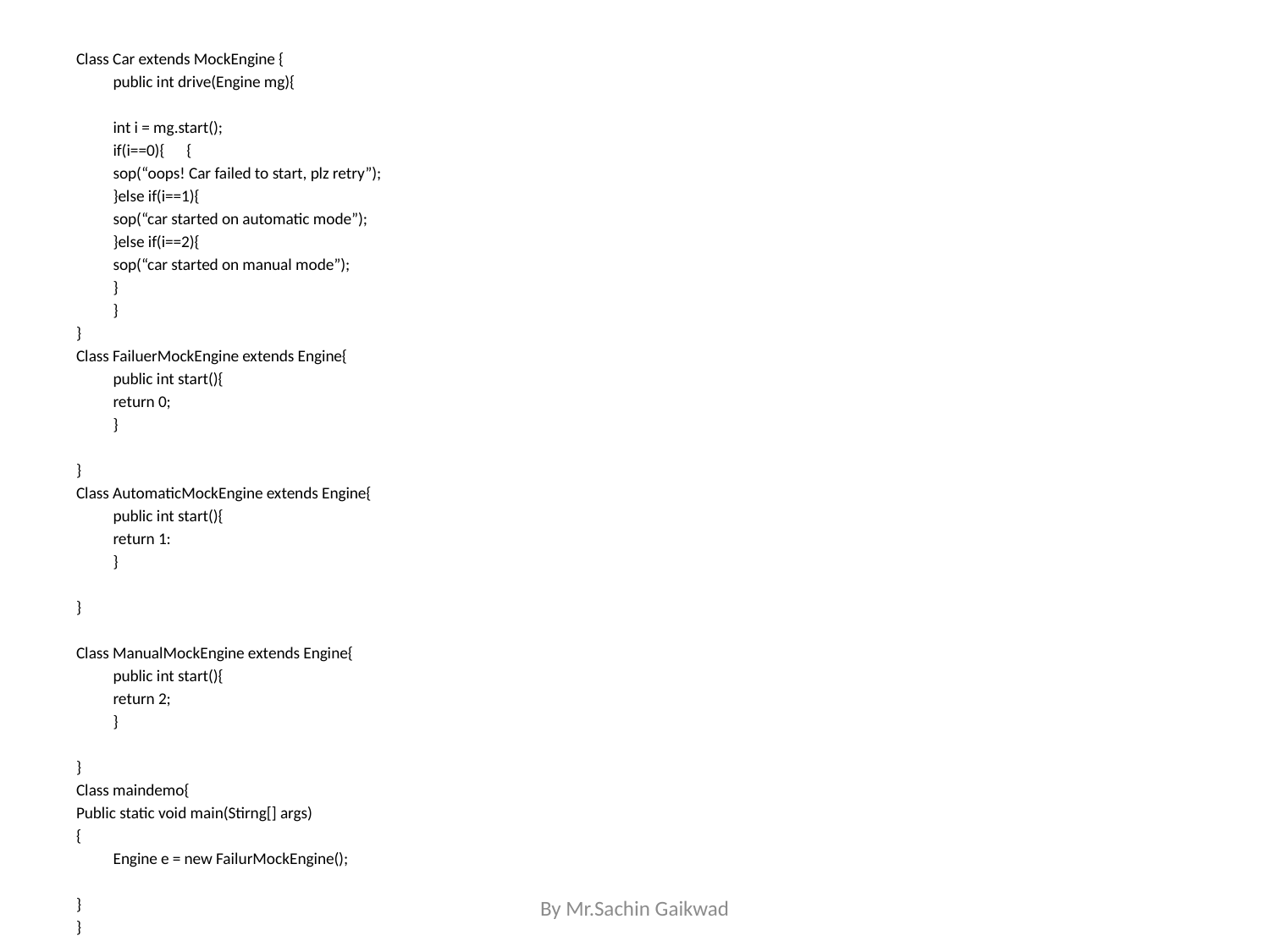

Class Car extends MockEngine {
		public int drive(Engine mg){

		int i = mg.start();
		if(i==0){		{
		sop(“oops! Car failed to start, plz retry”);
		}else if(i==1){
		sop(“car started on automatic mode”);
		}else if(i==2){
		sop(“car started on manual mode”);
		}
	}
}
Class FailuerMockEngine extends Engine{
	public int start(){
		return 0;
	}

}
Class AutomaticMockEngine extends Engine{
	public int start(){
		return 1:
	}

}

Class ManualMockEngine extends Engine{
	public int start(){
		return 2;
	}

}
Class maindemo{
Public static void main(Stirng[] args)
{
	Engine e = new FailurMockEngine();

}
}

By Mr.Sachin Gaikwad